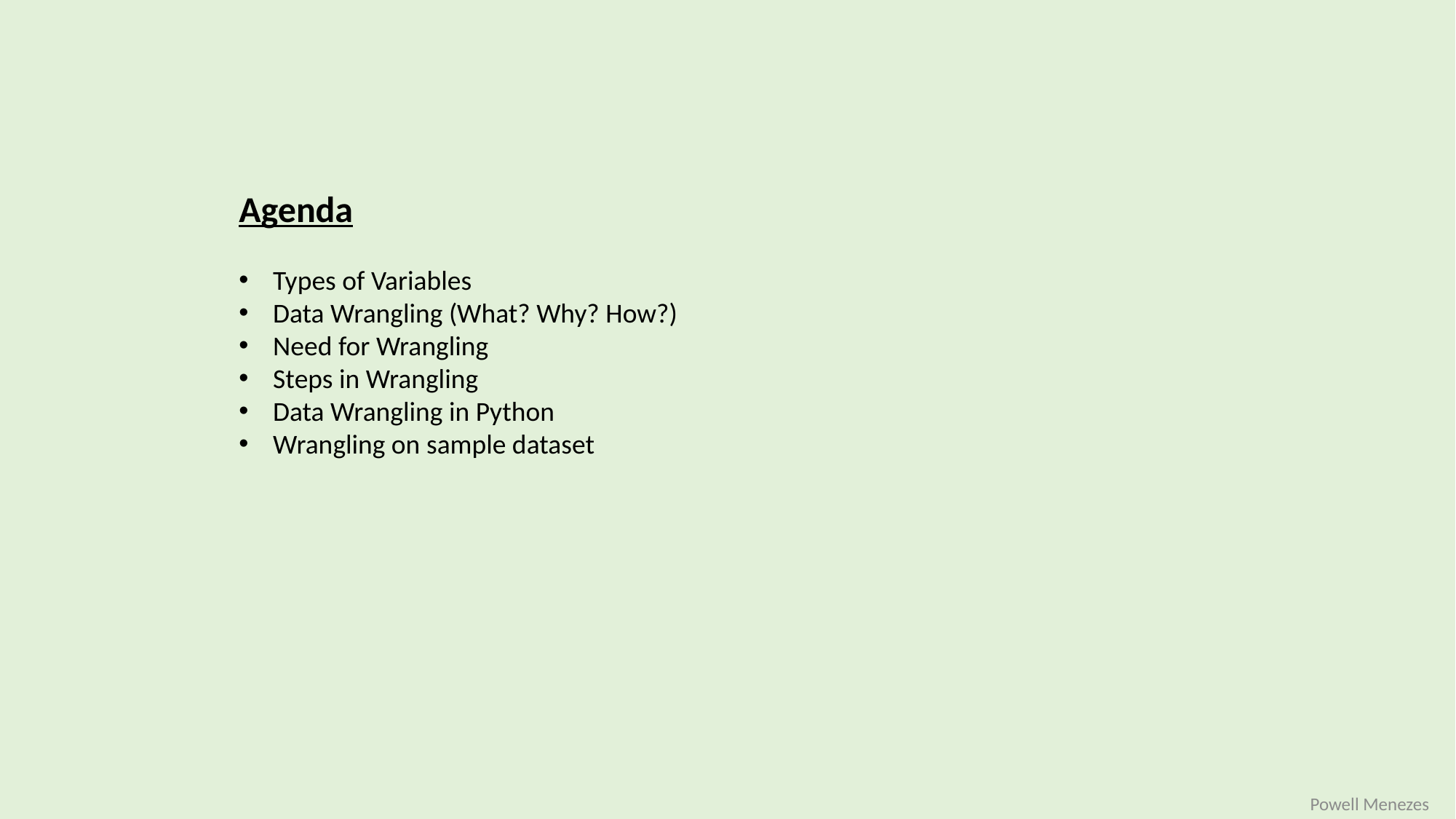

Agenda

Types of Variables
Data Wrangling (What? Why? How?)
Need for Wrangling
Steps in Wrangling
Data Wrangling in Python
Wrangling on sample dataset
Powell Menezes